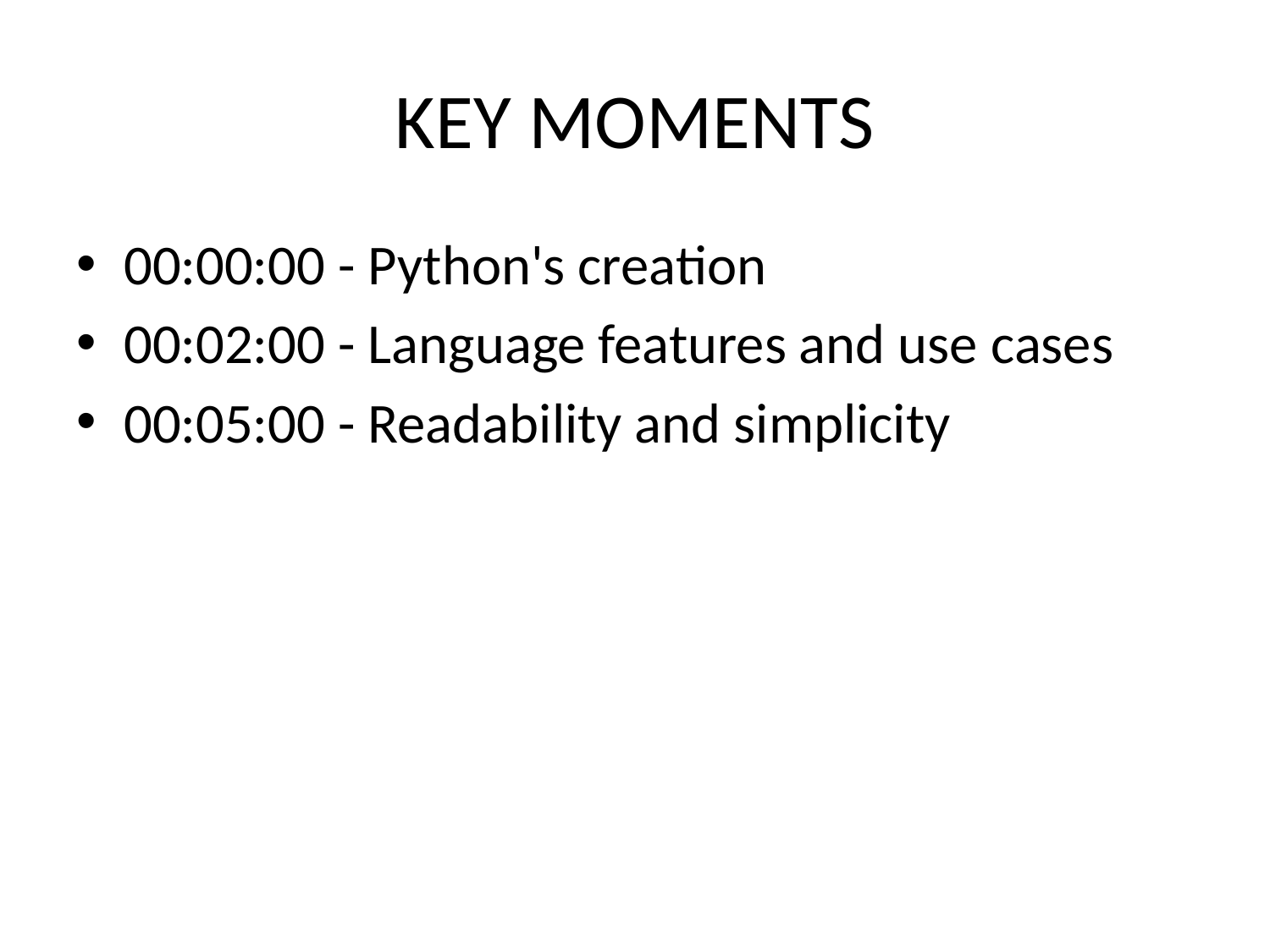

# KEY MOMENTS
00:00:00 - Python's creation
00:02:00 - Language features and use cases
00:05:00 - Readability and simplicity